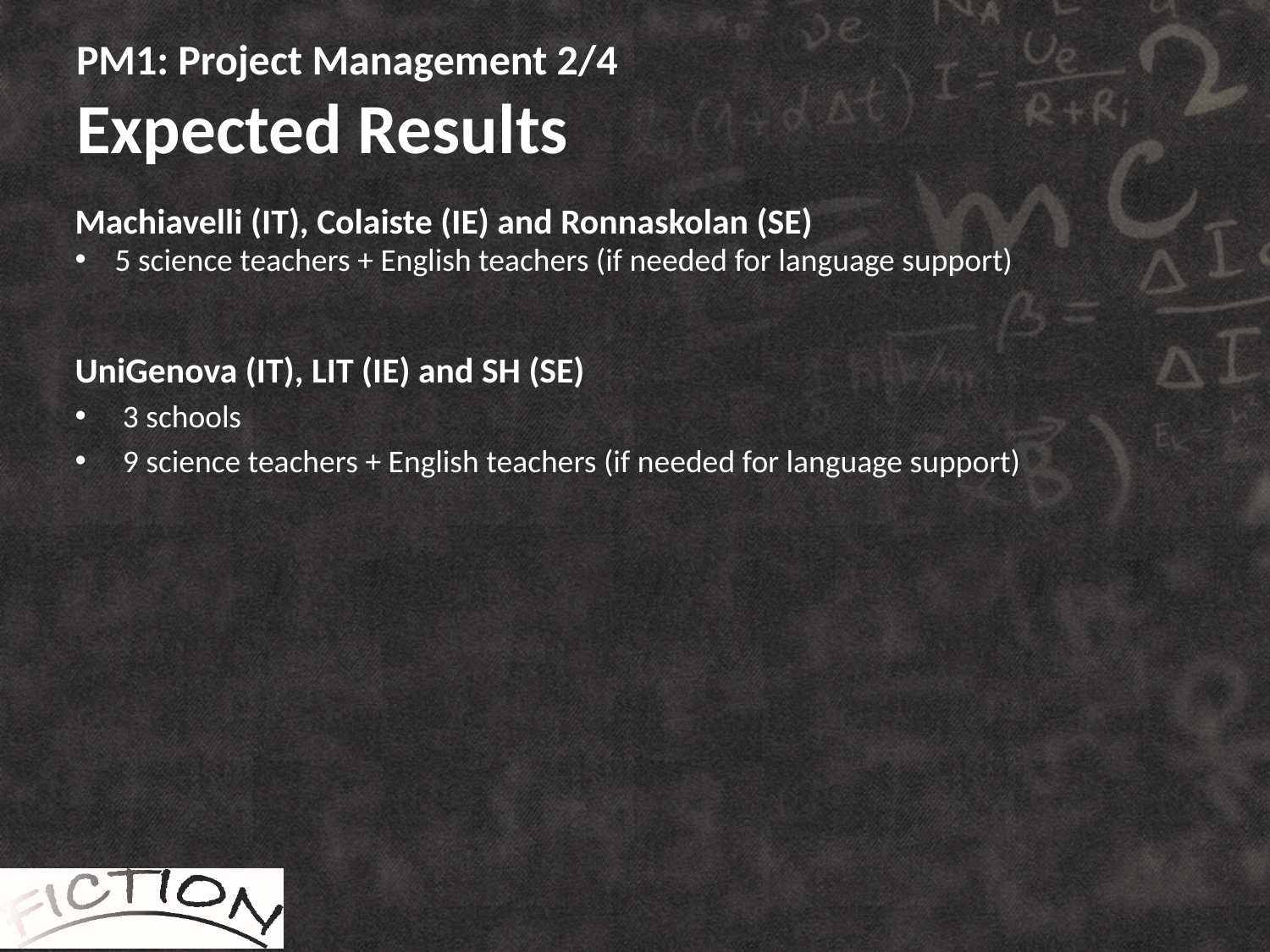

# PM1: Project Management 2/4 Expected Results
Machiavelli (IT), Colaiste (IE) and Ronnaskolan (SE)
5 science teachers + English teachers (if needed for language support)

UniGenova (IT), LIT (IE) and SH (SE)
3 schools
9 science teachers + English teachers (if needed for language support)